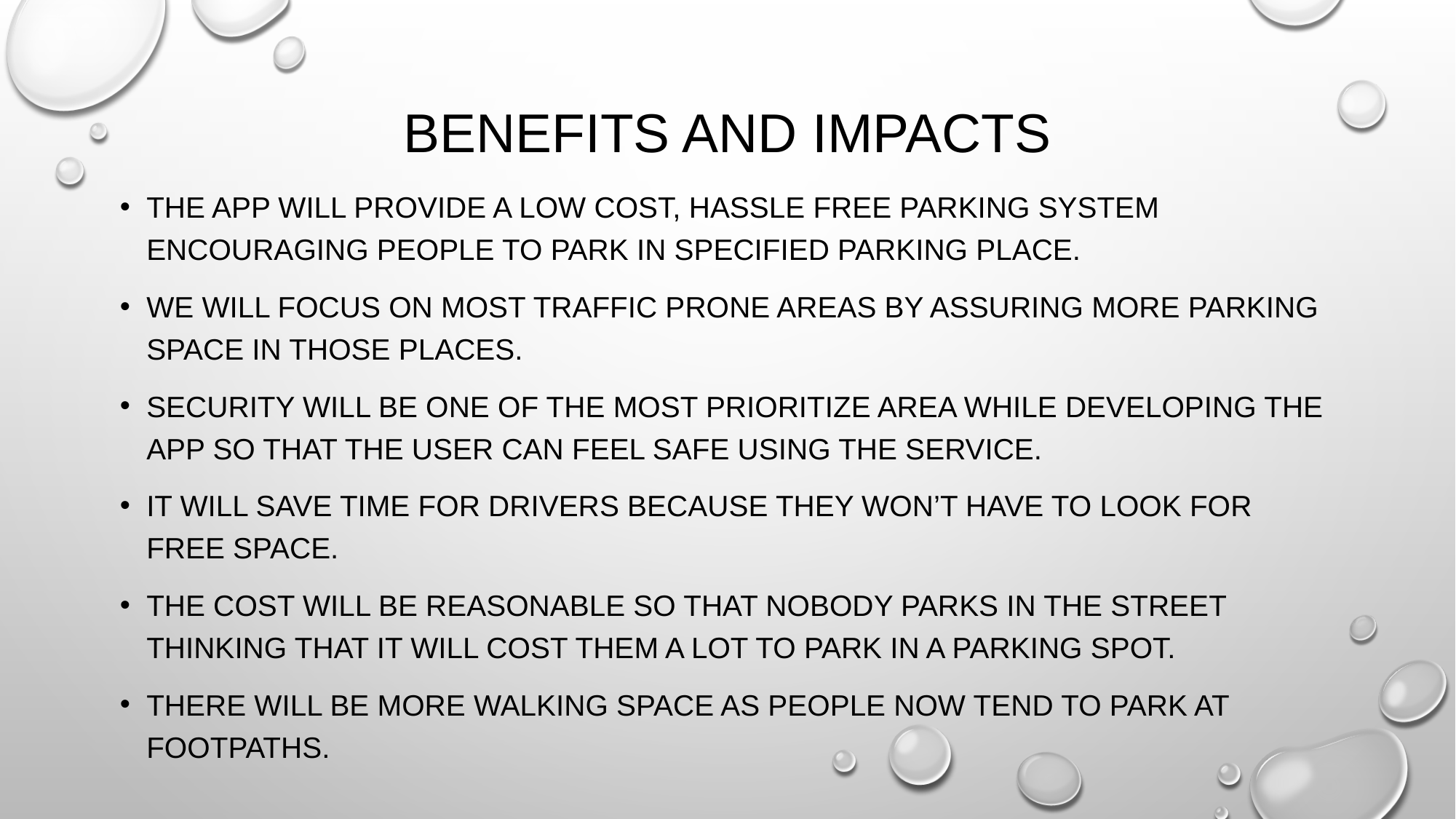

# Benefits and impacts
The app will provide a low cost, hassle free parking system encouraging people to park in specified parking place.
We will focus on most traffic prone areas by assuring more parking space in those places.
Security will be one of the most prioritize area while developing the app so that the user can feel safe using the service.
It will save time for drivers because they won’t have to look for free space.
The cost will be reasonable so that nobody parks in the street thinking that it will cost them a lot to park in a parking spot.
There will be more walking space as people now tend to park at footpaths.